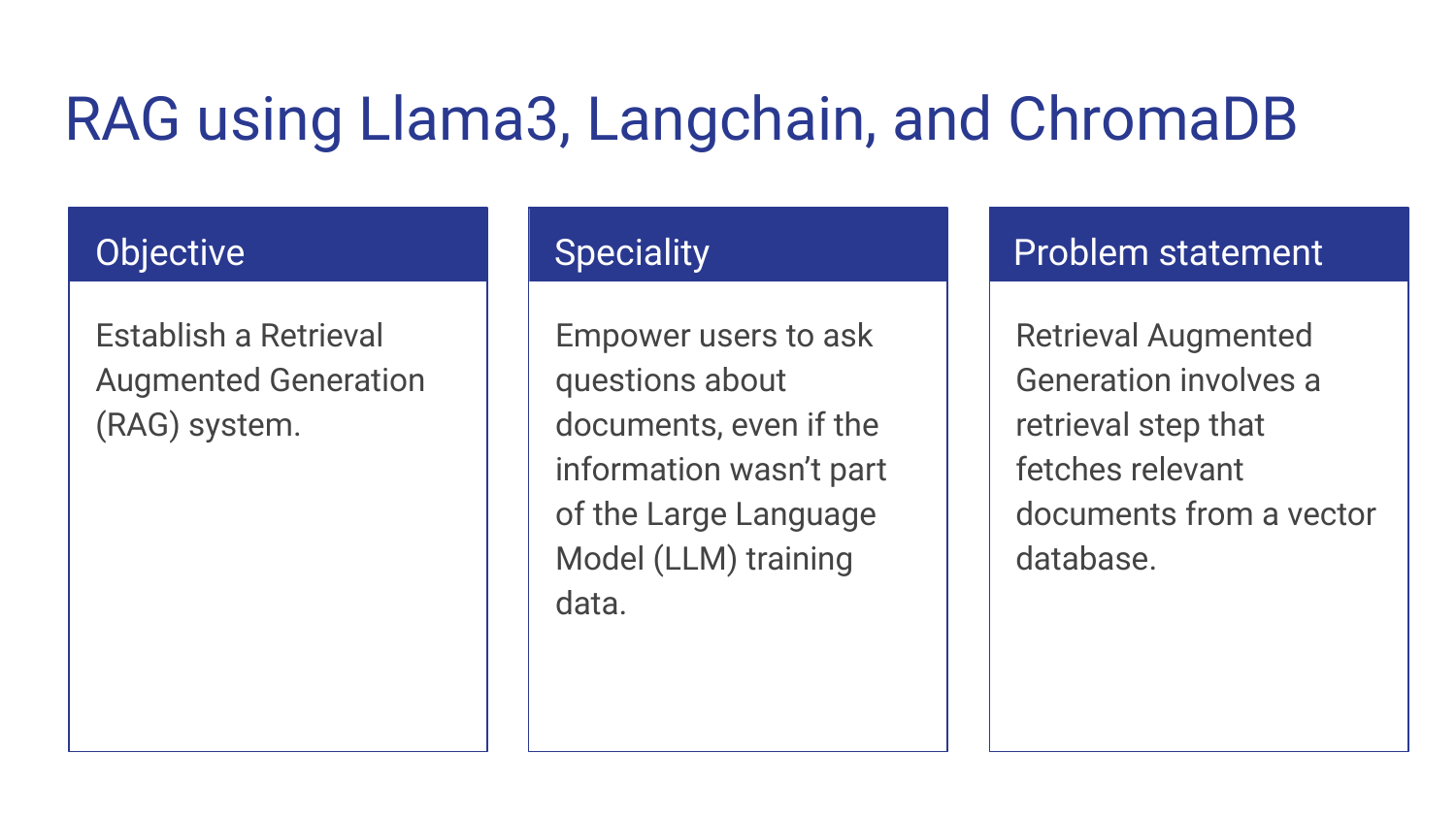

# RAG using Llama3, Langchain, and ChromaDB

Objective

Speciality

Problem statement
Establish a Retrieval Augmented Generation (RAG) system.
Empower users to ask questions about documents, even if the information wasn’t part of the Large Language Model (LLM) training data.
Retrieval Augmented Generation involves a retrieval step that fetches relevant documents from a vector database.